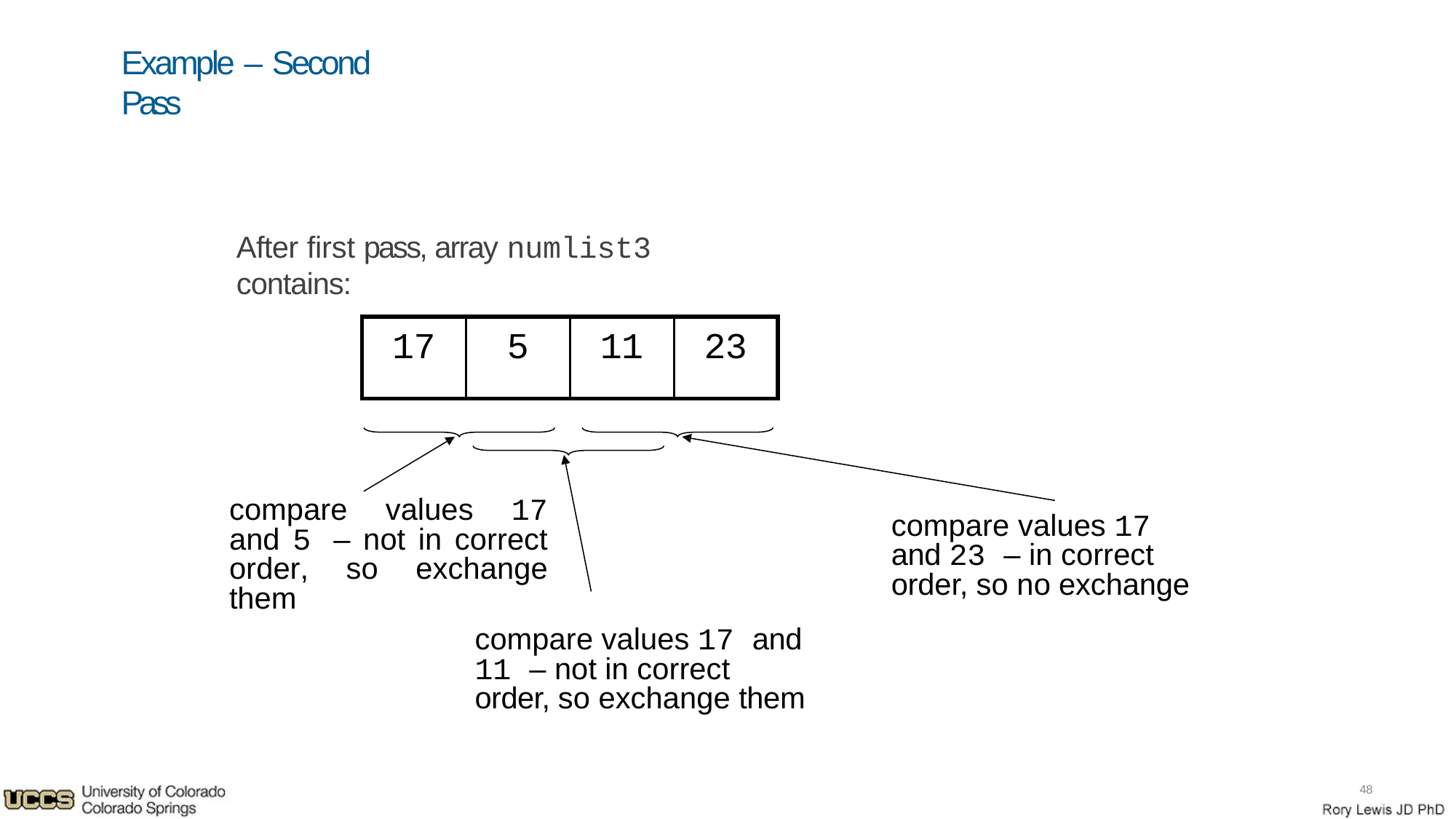

# Example – Second Pass
After first pass, array numlist3 contains:
| 17 | 5 | 11 | 23 |
| --- | --- | --- | --- |

compare values 17 and 5 – not in correct order, so exchange them
compare values 17 and 11 – not in correct order, so exchange them
compare values 17 and 23 – in correct order, so no exchange
48